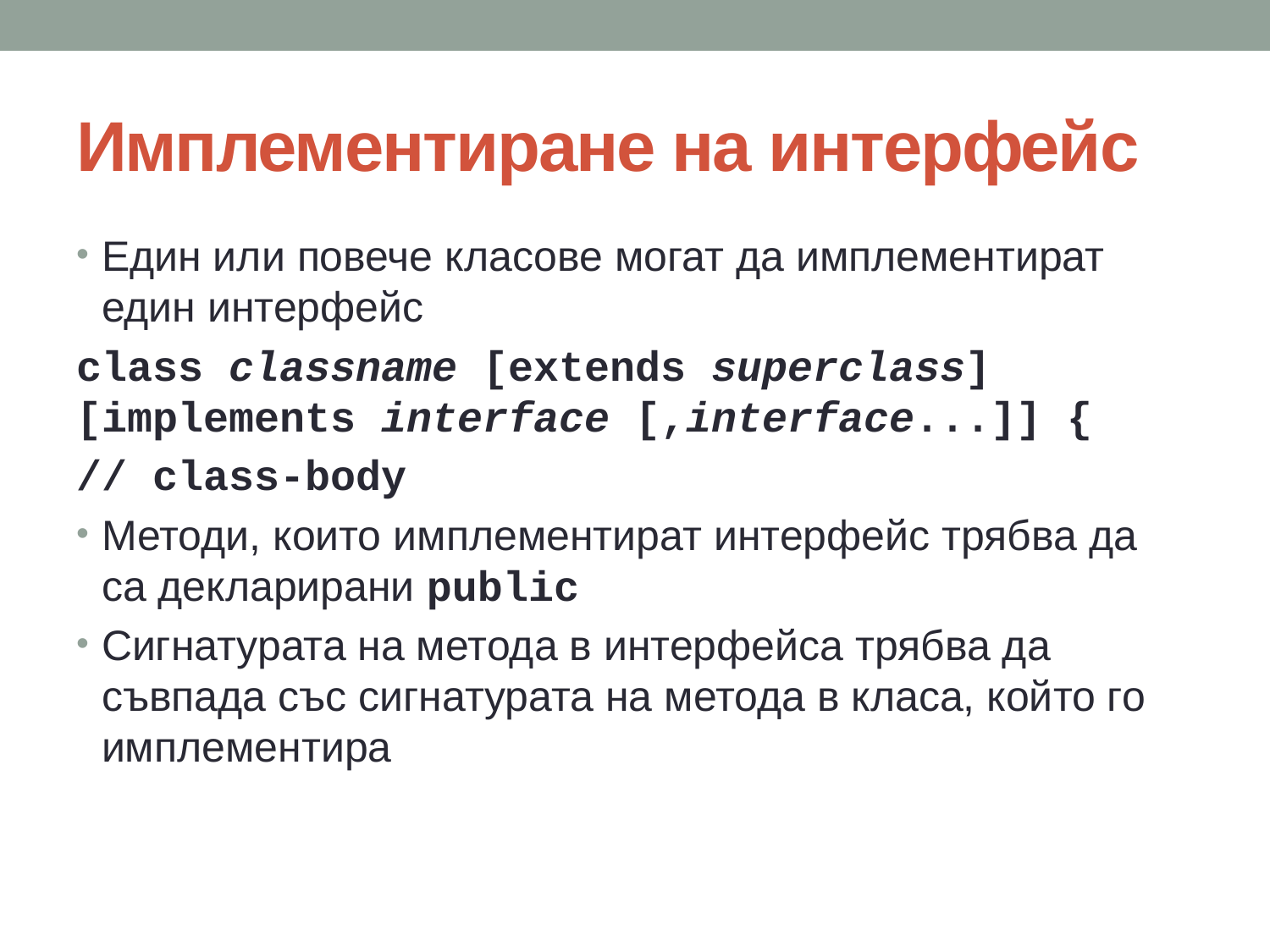

# Имплементиране на интерфейс
Един или повече класове могат да имплементират един интерфейс
class classname [extends superclass] [implements interface [,interface...]] {
// class-body
Методи, които имплементират интерфейс трябва да са декларирани public
Сигнатурата на метода в интерфейса трябва да съвпада със сигнатурата на метода в класа, който го имплементира